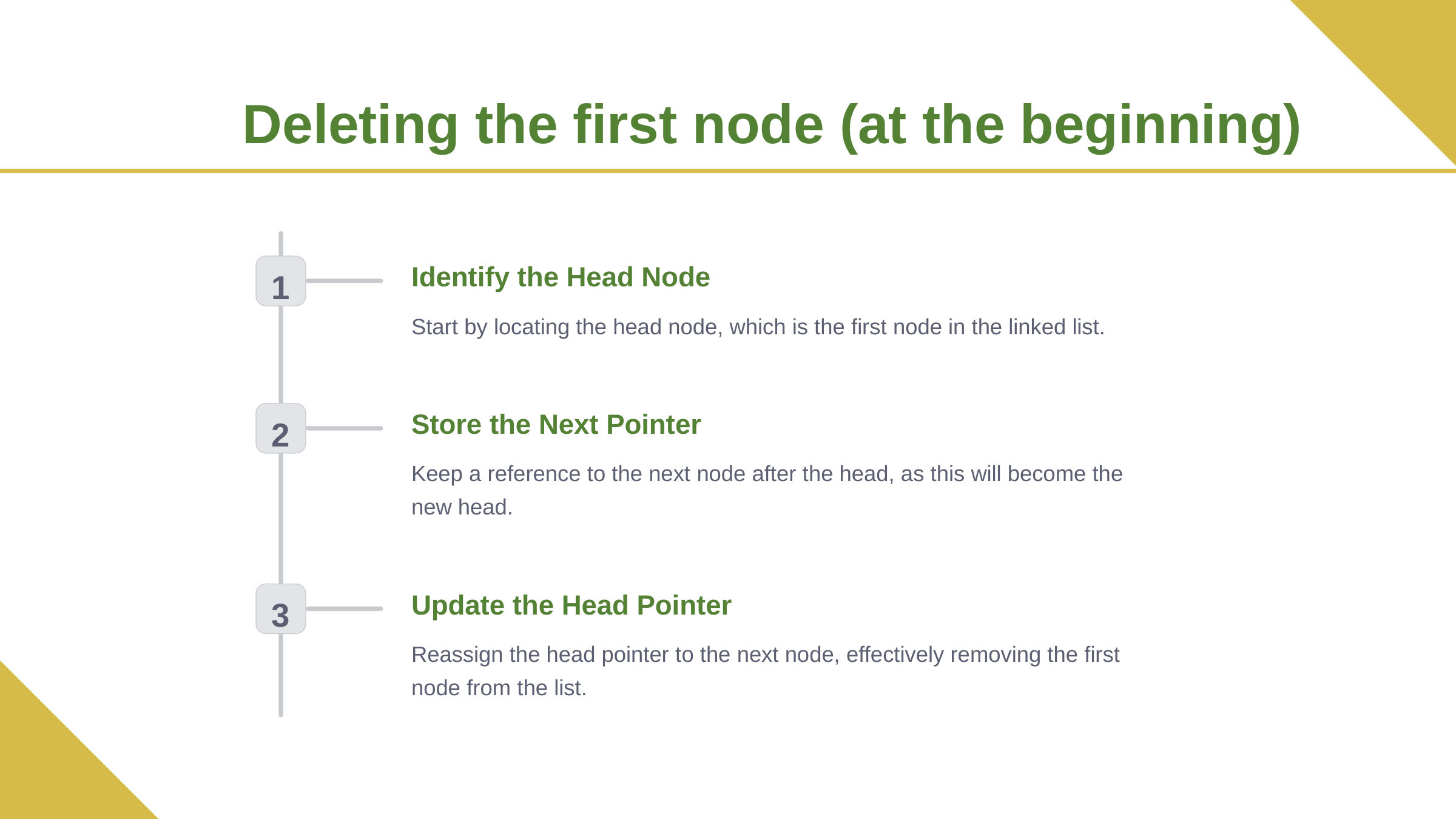

Deleting the first node (at the beginning)

Identify the Head Node

1

Start by locating the head node, which is the first node in the linked list.
Store the Next Pointer

2

Keep a reference to the next node after the head, as this will become the new head.
Update the Head Pointer

3

Reassign the head pointer to the next node, effectively removing the first node from the list.